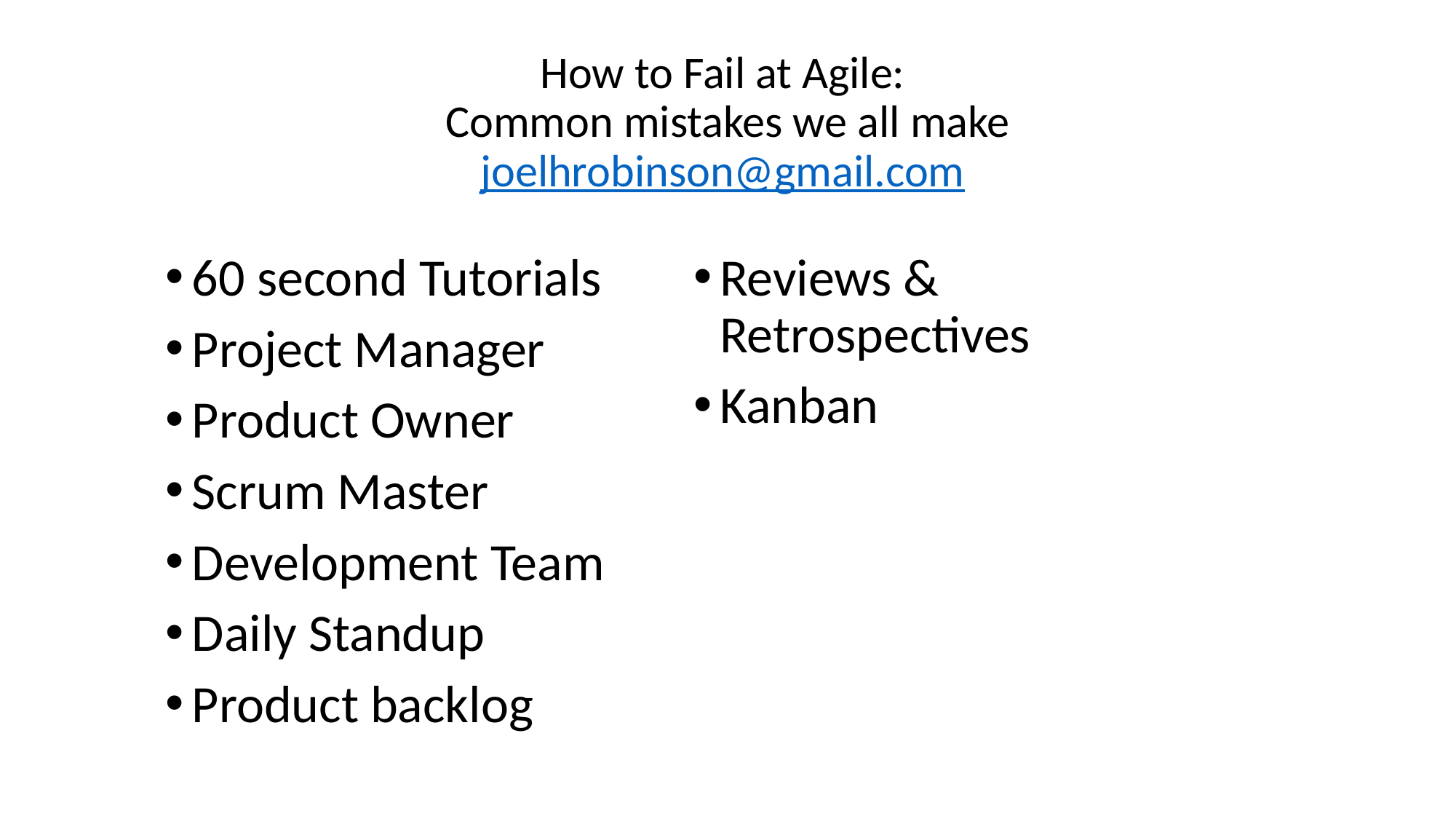

# How to Fail at Agile: Common mistakes we all make joelhrobinson@gmail.com
60 second Tutorials
Project Manager
Product Owner
Scrum Master
Development Team
Daily Standup
Product backlog
Reviews & Retrospectives
Kanban